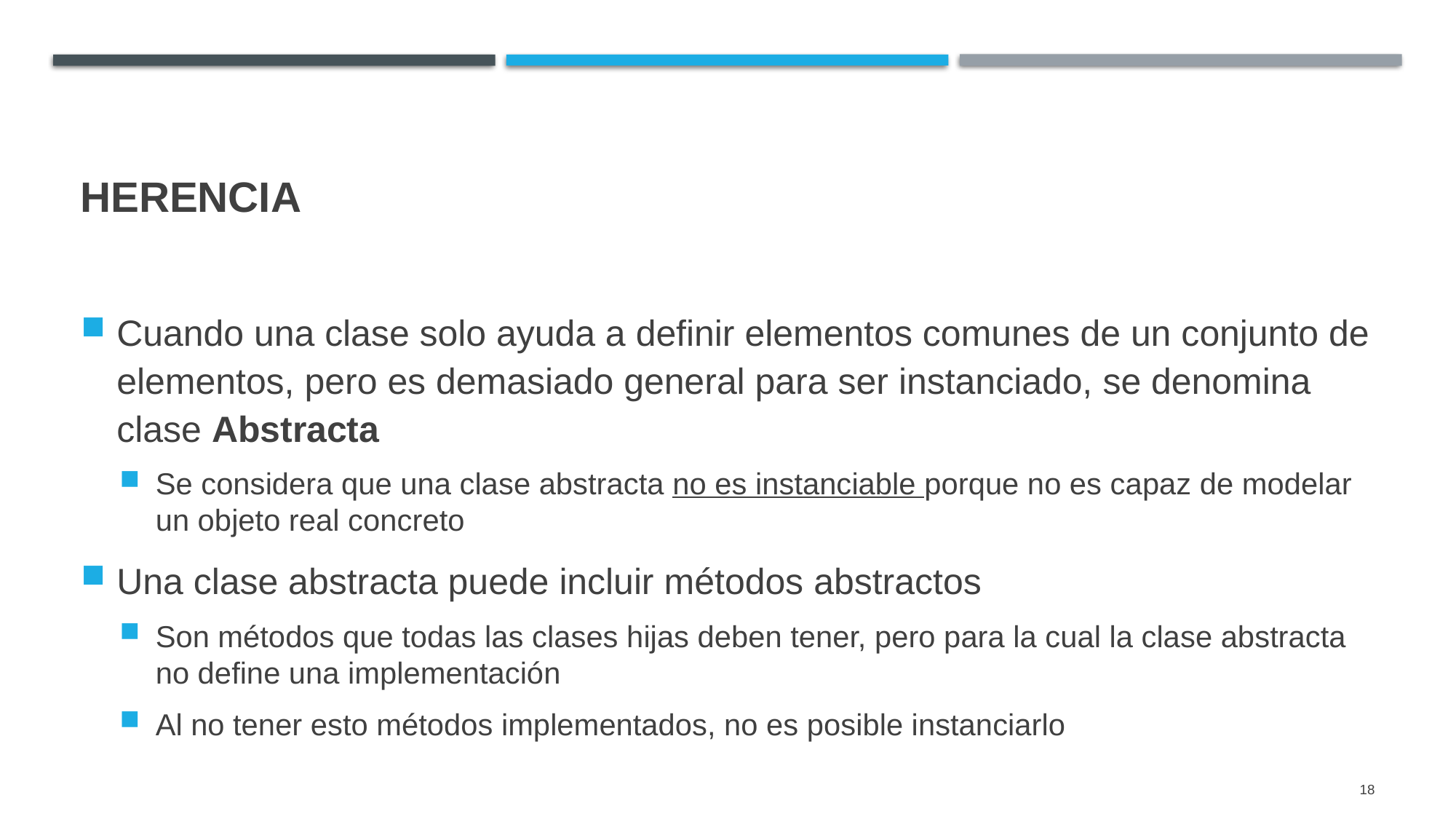

# Herencia
Cuando una clase solo ayuda a definir elementos comunes de un conjunto de elementos, pero es demasiado general para ser instanciado, se denomina clase Abstracta
Se considera que una clase abstracta no es instanciable porque no es capaz de modelar un objeto real concreto
Una clase abstracta puede incluir métodos abstractos
Son métodos que todas las clases hijas deben tener, pero para la cual la clase abstracta no define una implementación
Al no tener esto métodos implementados, no es posible instanciarlo
18